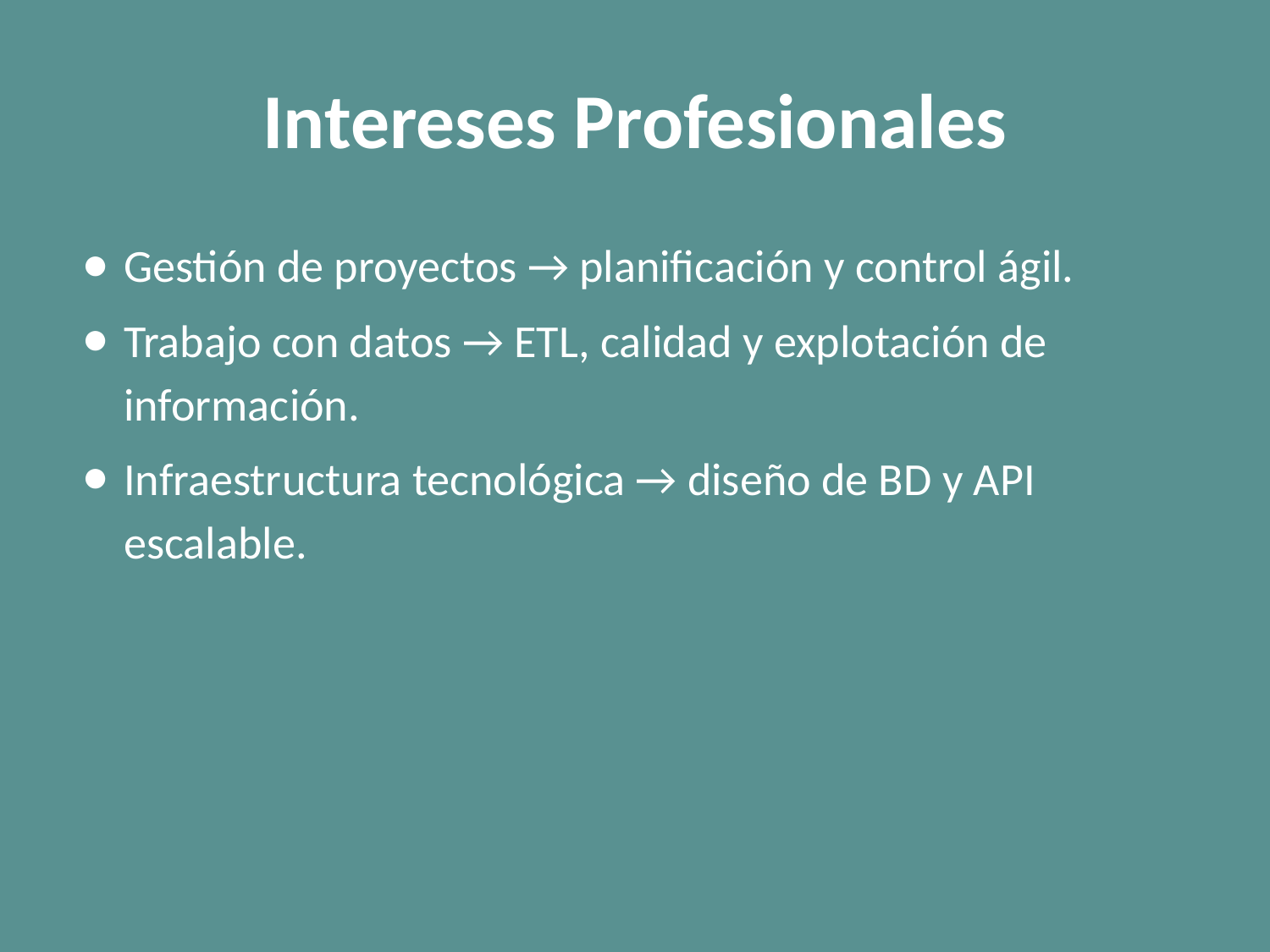

# Intereses Profesionales
Gestión de proyectos → planificación y control ágil.
Trabajo con datos → ETL, calidad y explotación de información.
Infraestructura tecnológica → diseño de BD y API escalable.